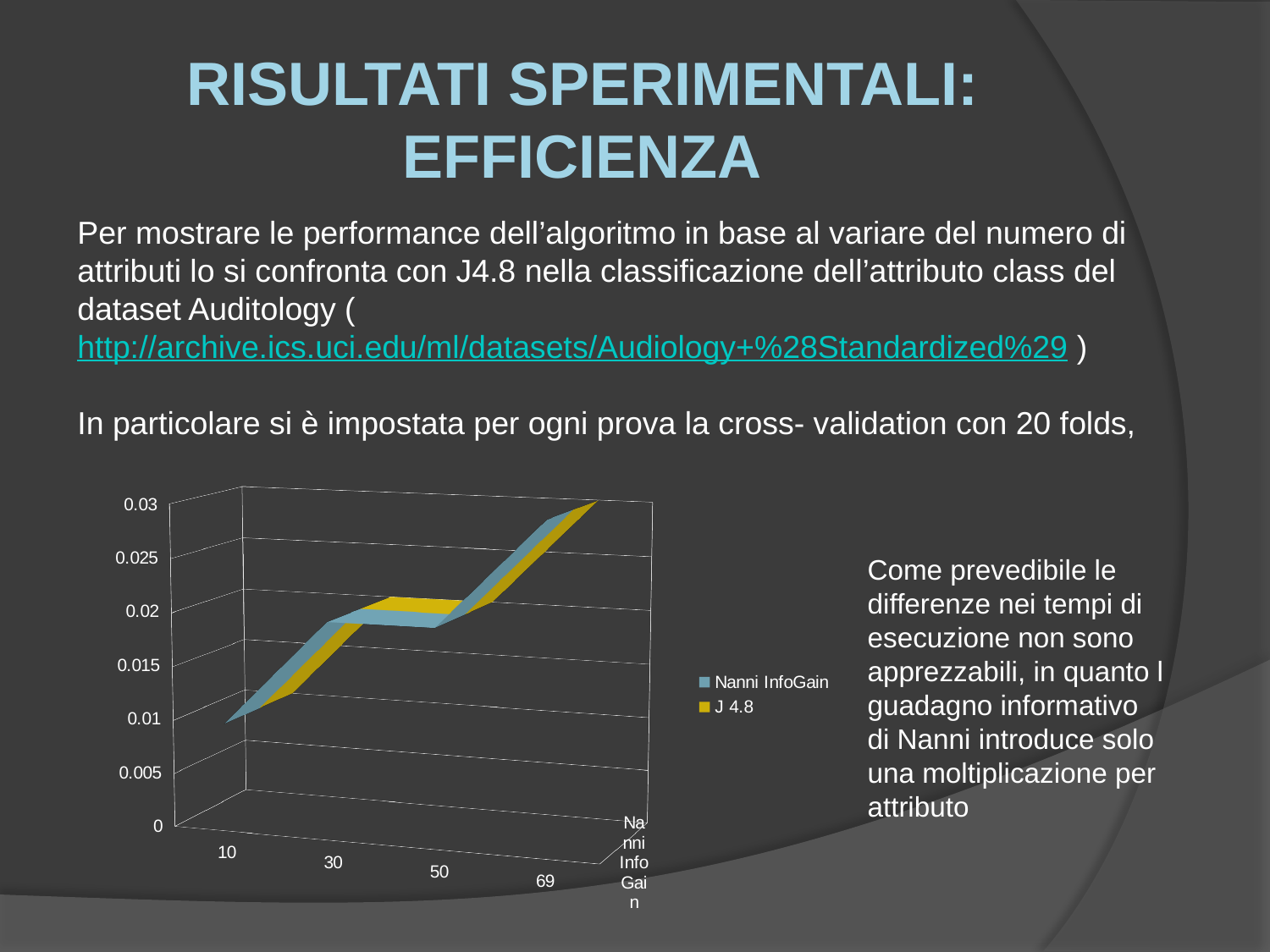

# Risultati sperimentali: efficienza
Per mostrare le performance dell’algoritmo in base al variare del numero di attributi lo si confronta con J4.8 nella classificazione dell’attributo class del dataset Auditology ( http://archive.ics.uci.edu/ml/datasets/Audiology+%28Standardized%29 )

In particolare si è impostata per ogni prova la cross- validation con 20 folds,

[unsupported chart]

Come prevedibile le differenze nei tempi di esecuzione non sono apprezzabili, in quanto l guadagno informativo di Nanni introduce solo una moltiplicazione per attributo